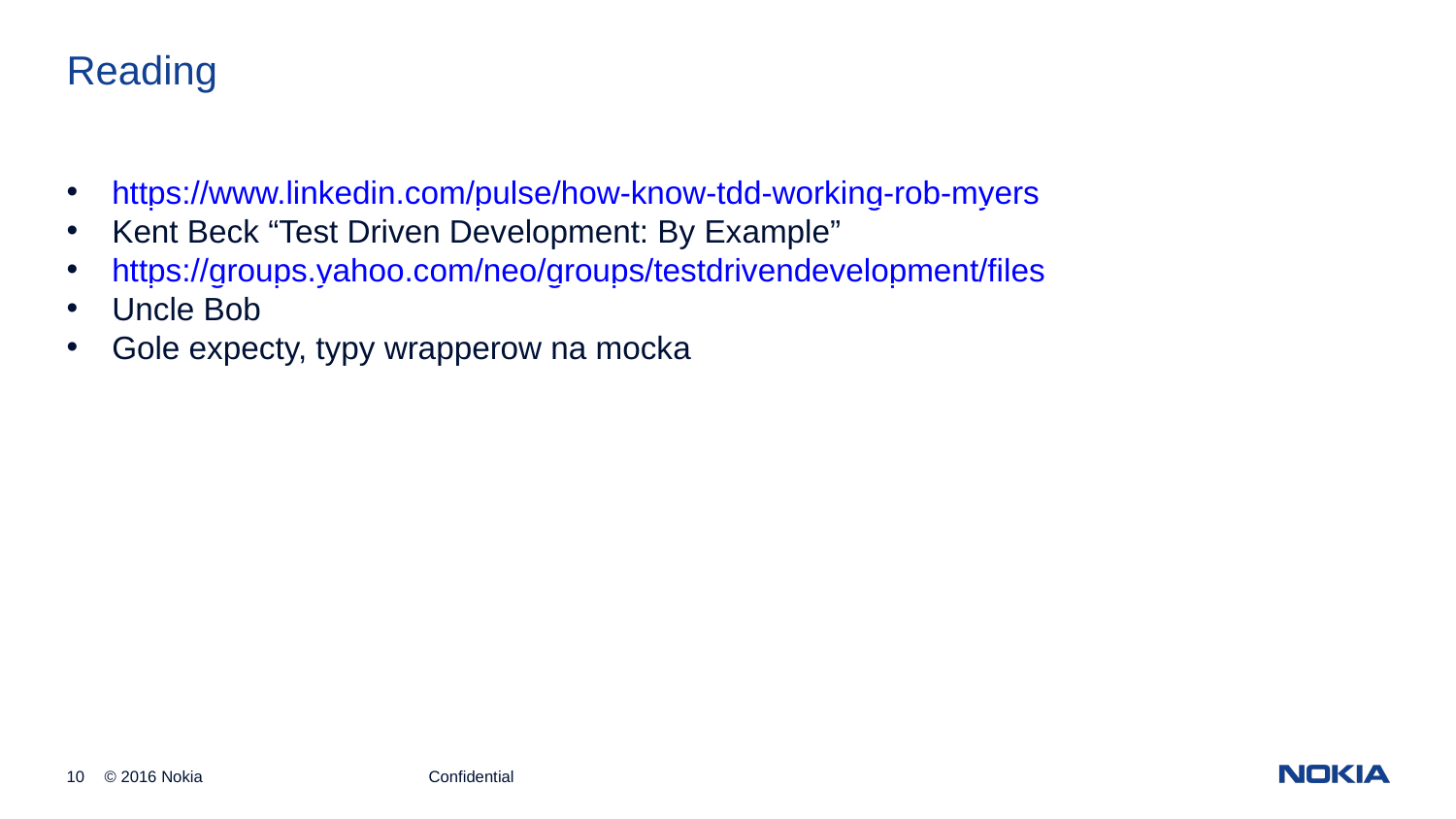

Reading
https://www.linkedin.com/pulse/how-know-tdd-working-rob-myers
Kent Beck “Test Driven Development: By Example”
https://groups.yahoo.com/neo/groups/testdrivendevelopment/files
Uncle Bob
Gole expecty, typy wrapperow na mocka

Confidential